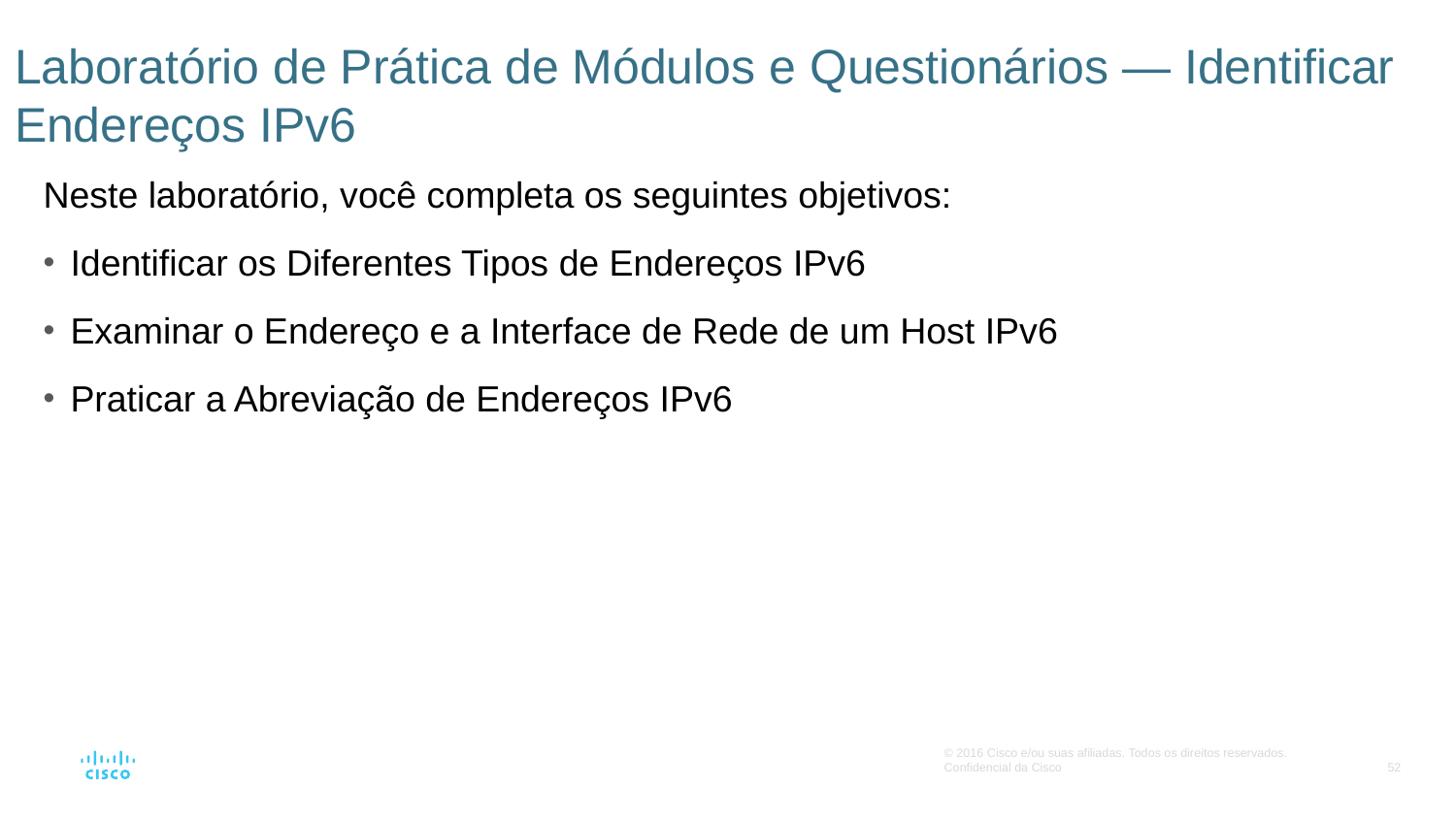

# Laboratório de Prática de Módulos e Questionários — Identificar Endereços IPv6
Neste laboratório, você completa os seguintes objetivos:
Identificar os Diferentes Tipos de Endereços IPv6
Examinar o Endereço e a Interface de Rede de um Host IPv6
Praticar a Abreviação de Endereços IPv6